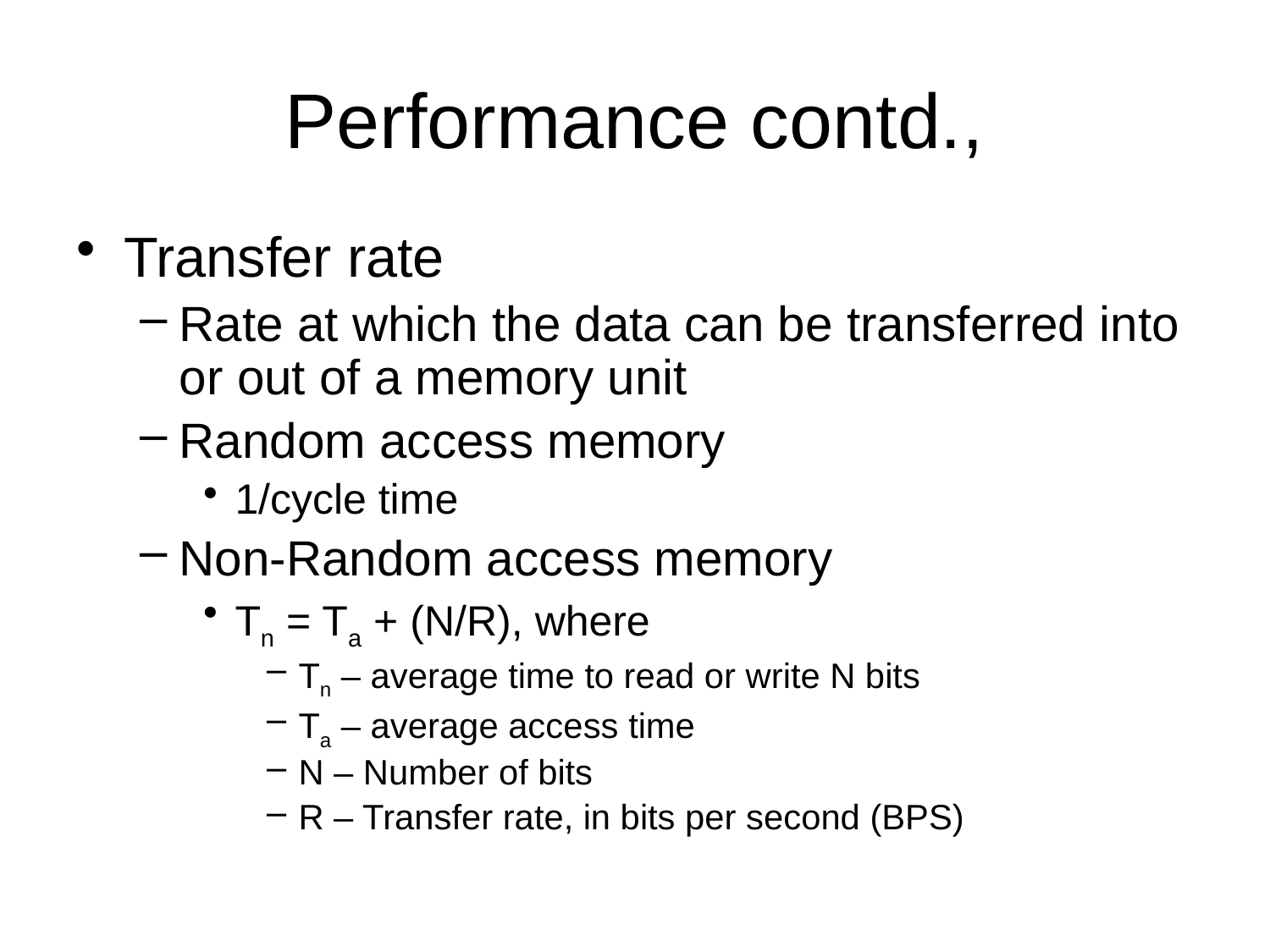

# Performance contd.,
Transfer rate
Rate at which the data can be transferred into or out of a memory unit
Random access memory
1/cycle time
Non-Random access memory
Tn = Ta + (N/R), where
Tn – average time to read or write N bits
Ta – average access time
N – Number of bits
R – Transfer rate, in bits per second (BPS)